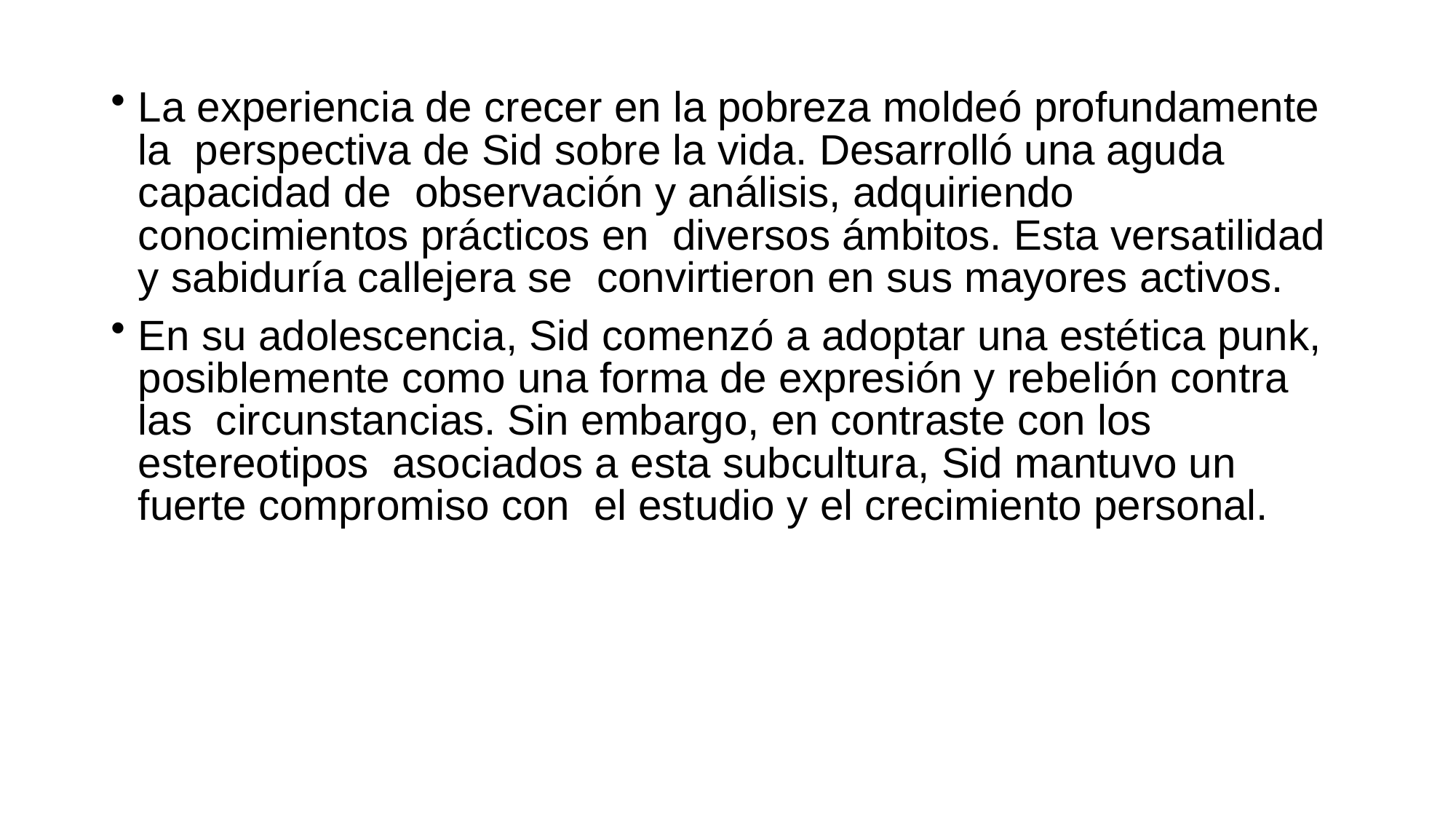

La experiencia de crecer en la pobreza moldeó profundamente la  perspectiva de Sid sobre la vida. Desarrolló una aguda capacidad de  observación y análisis, adquiriendo conocimientos prácticos en  diversos ámbitos. Esta versatilidad y sabiduría callejera se  convirtieron en sus mayores activos.
En su adolescencia, Sid comenzó a adoptar una estética punk,  posiblemente como una forma de expresión y rebelión contra las  circunstancias. Sin embargo, en contraste con los estereotipos  asociados a esta subcultura, Sid mantuvo un fuerte compromiso con  el estudio y el crecimiento personal.